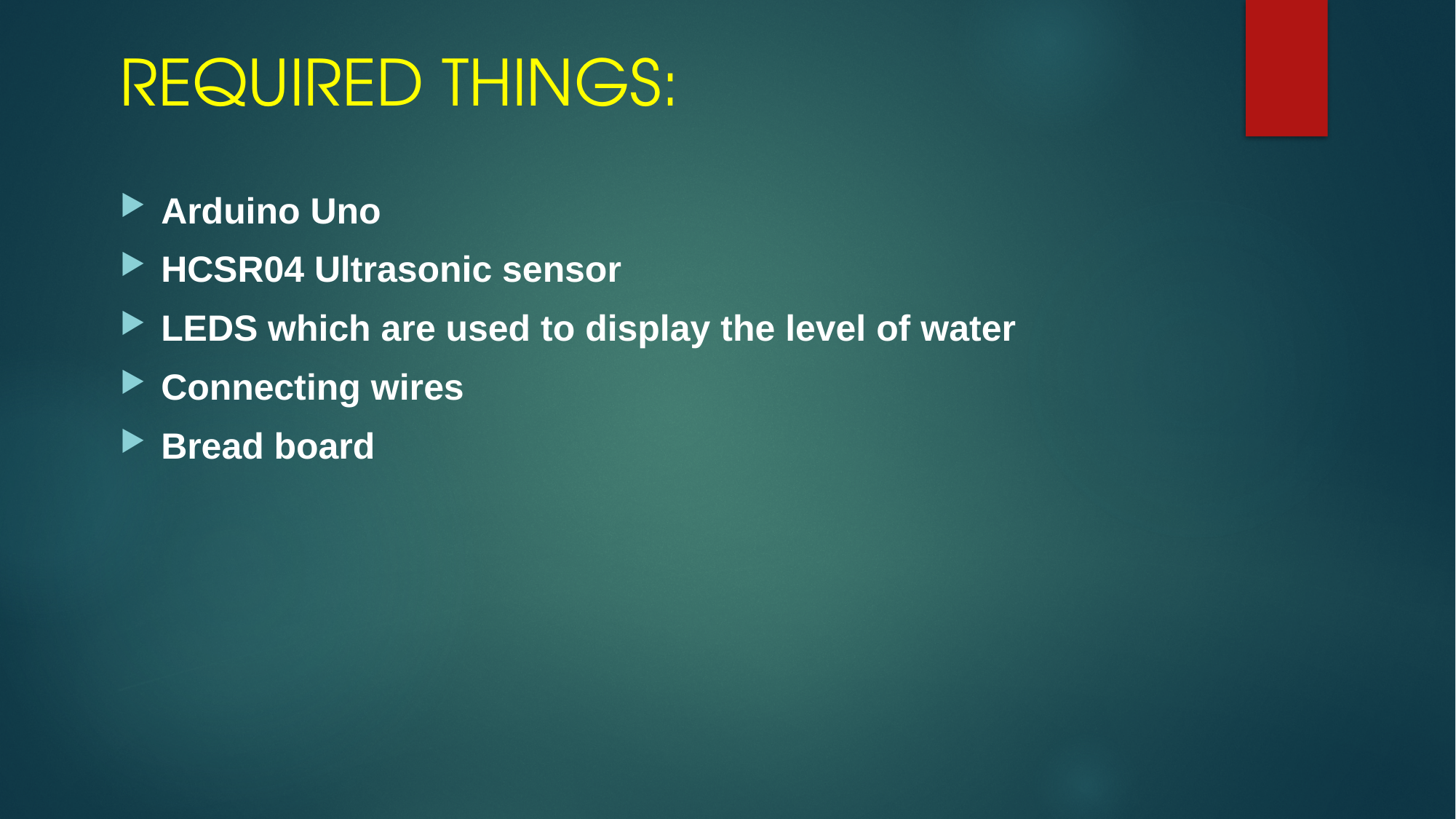

# REQUIRED THINGS:
Arduino Uno
HCSR04 Ultrasonic sensor
LEDS which are used to display the level of water
Connecting wires
Bread board